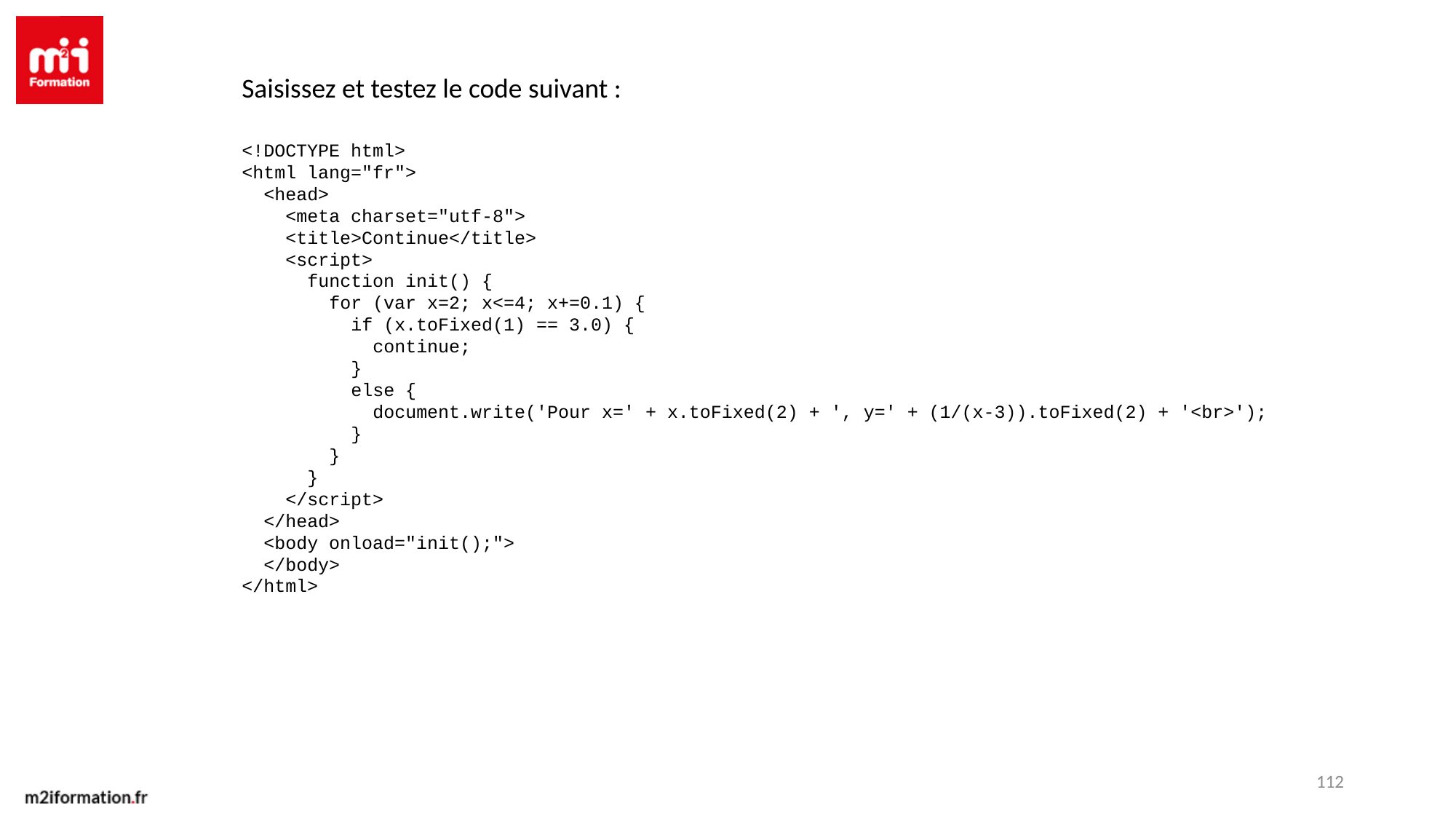

Saisissez et testez le code suivant :
<!DOCTYPE html>
<html lang="fr">
  <head>
    <meta charset="utf-8">
    <title>Continue</title>
    <script>
      function init() {
        for (var x=2; x<=4; x+=0.1) {
          if (x.toFixed(1) == 3.0) {
            continue;
          }
          else {
            document.write('Pour x=' + x.toFixed(2) + ', y=' + (1/(x-3)).toFixed(2) + '<br>');
          }
        }
      }
    </script>
  </head>
  <body onload="init();">
  </body>
</html>
112